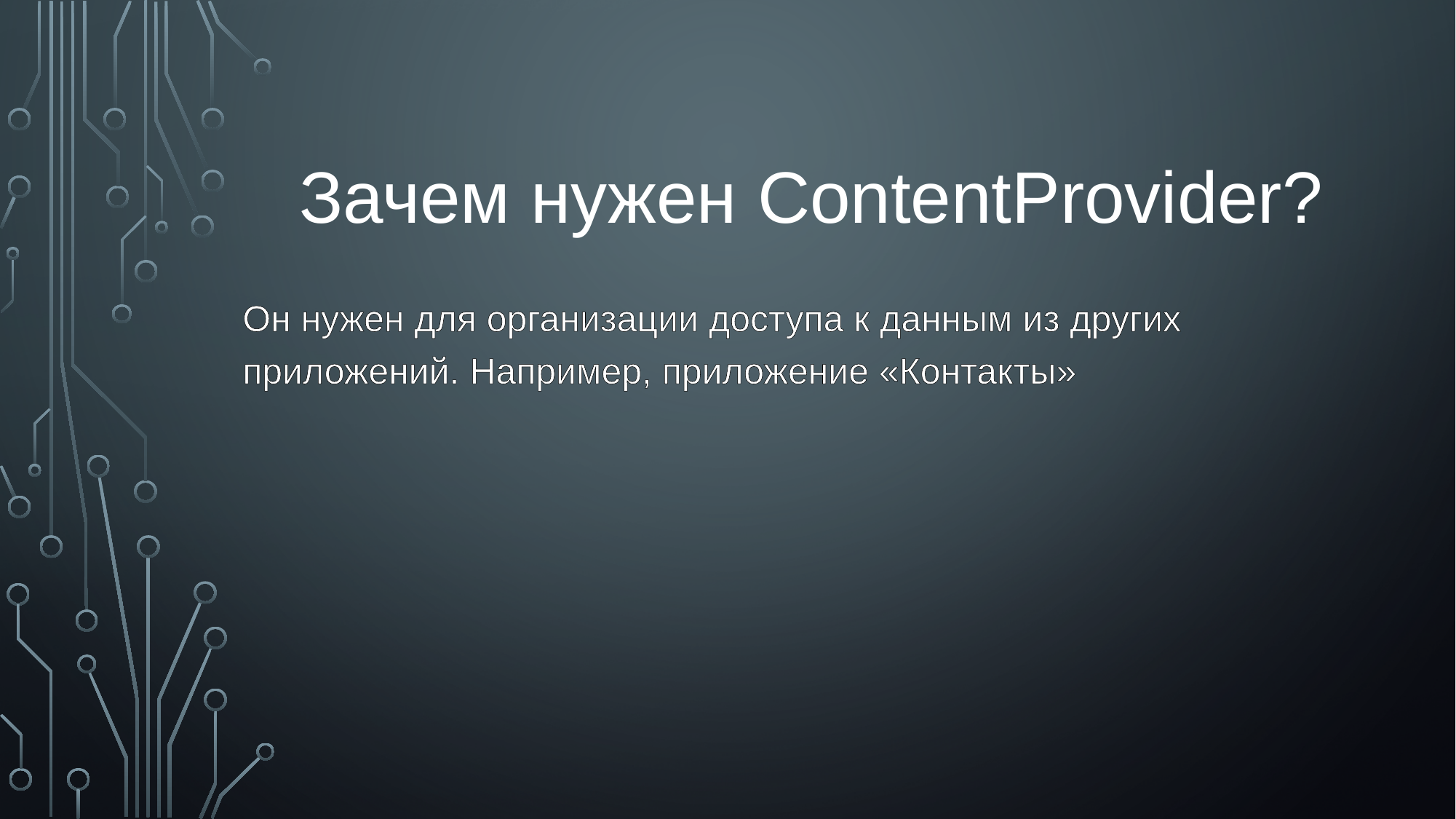

# Зачем нужен ContentProvider?
Он нужен для организации доступа к данным из других приложений. Например, приложение «Контакты»